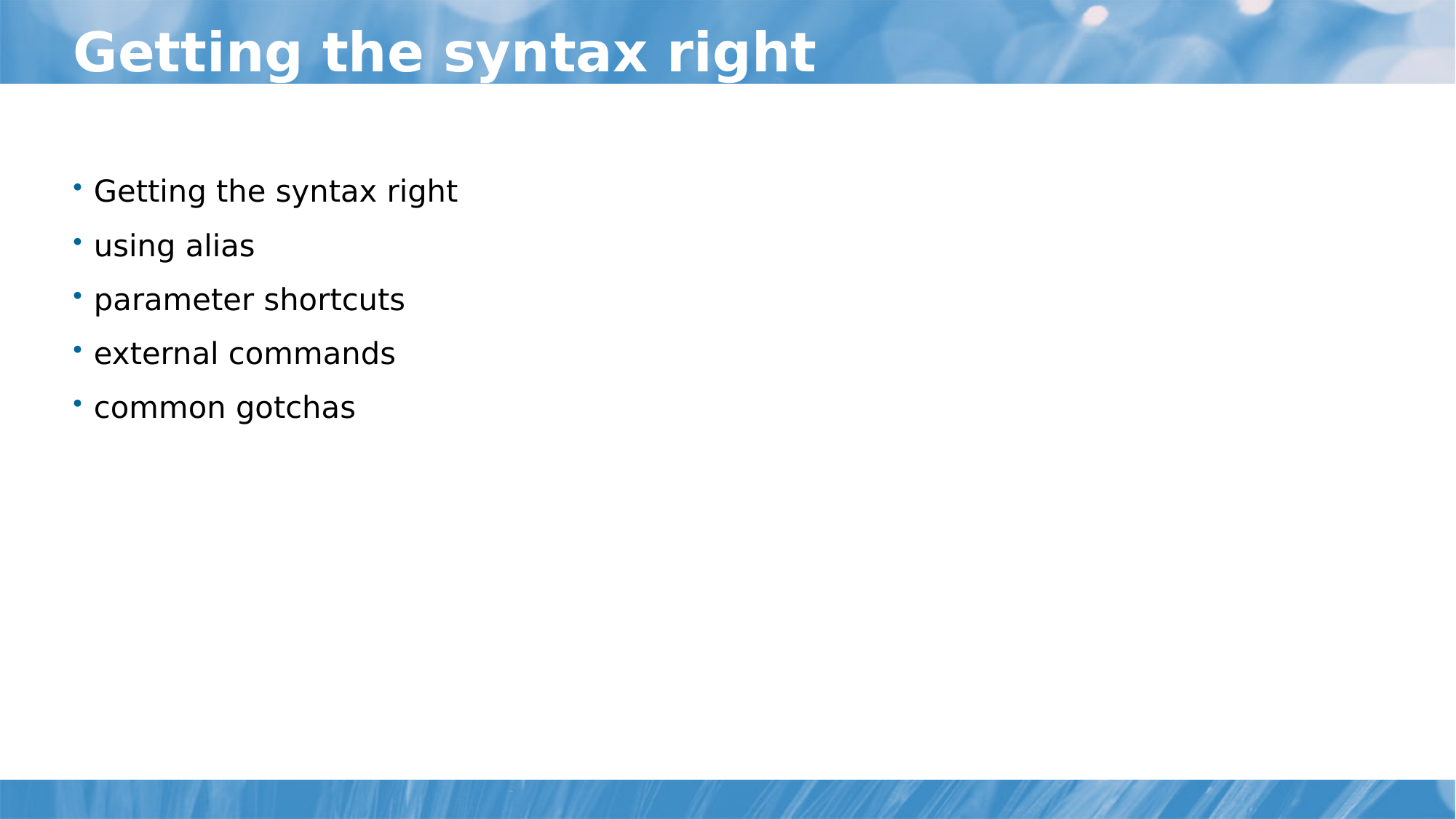

# Getting the syntax right

Getting the syntax right
using alias
parameter shortcuts
external commands
common gotchas